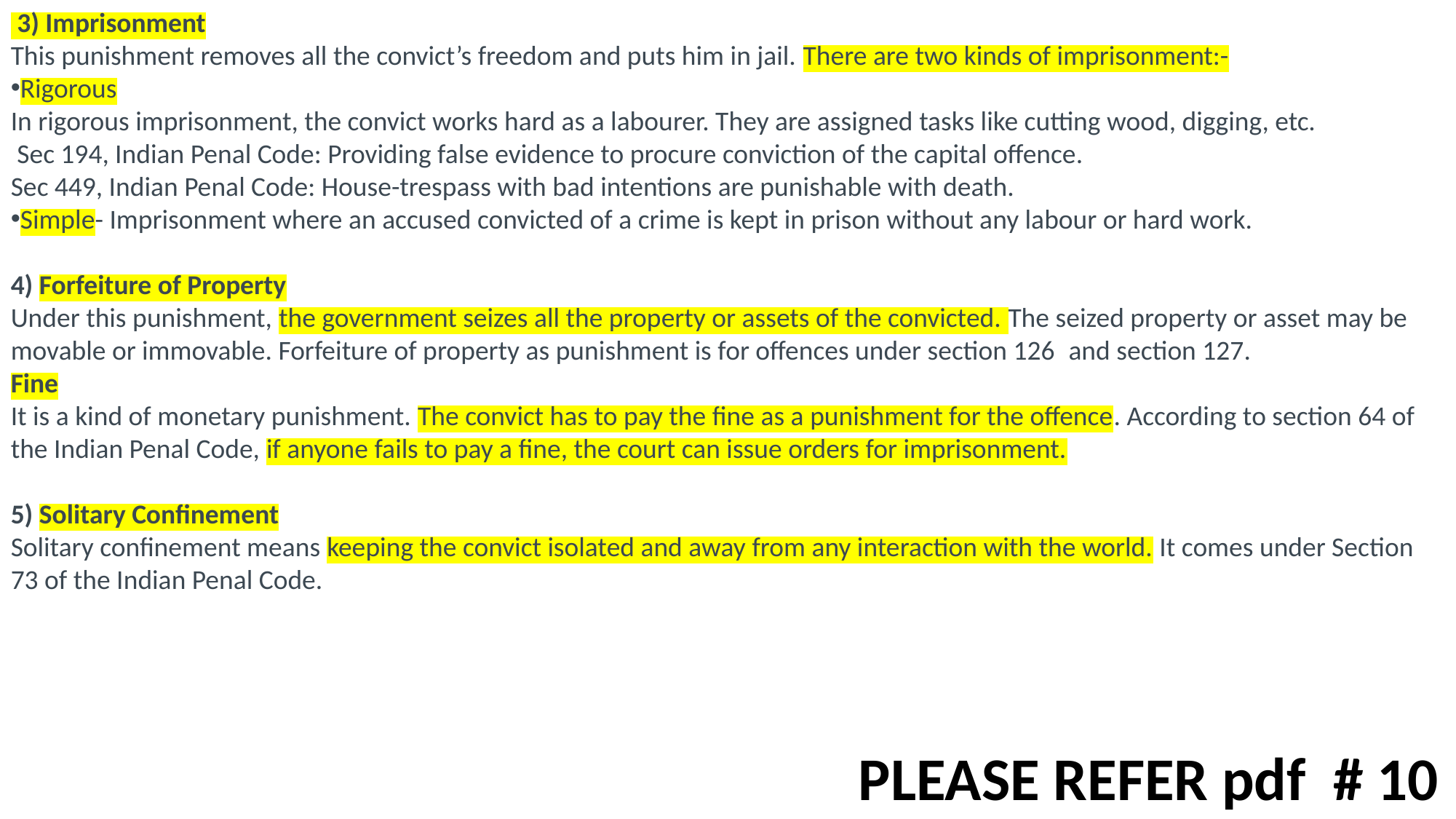

3) Imprisonment
This punishment removes all the convict’s freedom and puts him in jail. There are two kinds of imprisonment:-
Rigorous
In rigorous imprisonment, the convict works hard as a labourer. They are assigned tasks like cutting wood, digging, etc.
 Sec 194, Indian Penal Code: Providing false evidence to procure conviction of the capital offence.
Sec 449, Indian Penal Code: House-trespass with bad intentions are punishable with death.
Simple- Imprisonment where an accused convicted of a crime is kept in prison without any labour or hard work.

4) Forfeiture of Property
Under this punishment, the government seizes all the property or assets of the convicted. The seized property or asset may be movable or immovable. Forfeiture of property as punishment is for offences under section 126  and section 127.
Fine
It is a kind of monetary punishment. The convict has to pay the fine as a punishment for the offence. According to section 64 of the Indian Penal Code, if anyone fails to pay a fine, the court can issue orders for imprisonment.

5) Solitary Confinement
Solitary confinement means keeping the convict isolated and away from any interaction with the world. It comes under Section 73 of the Indian Penal Code.
PLEASE REFER pdf  # 10